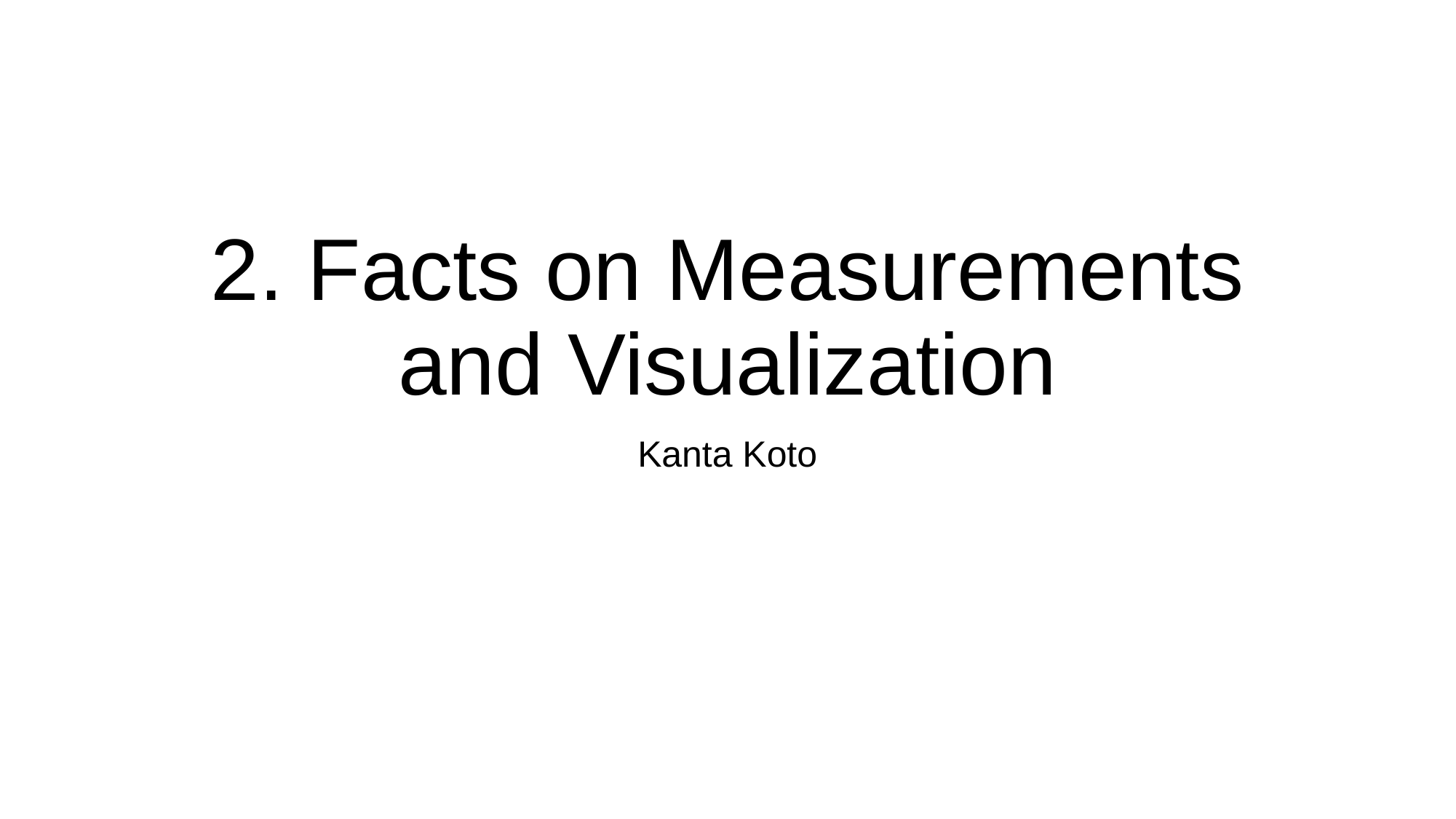

# 2. Facts on Measurements and Visualization
Kanta Koto